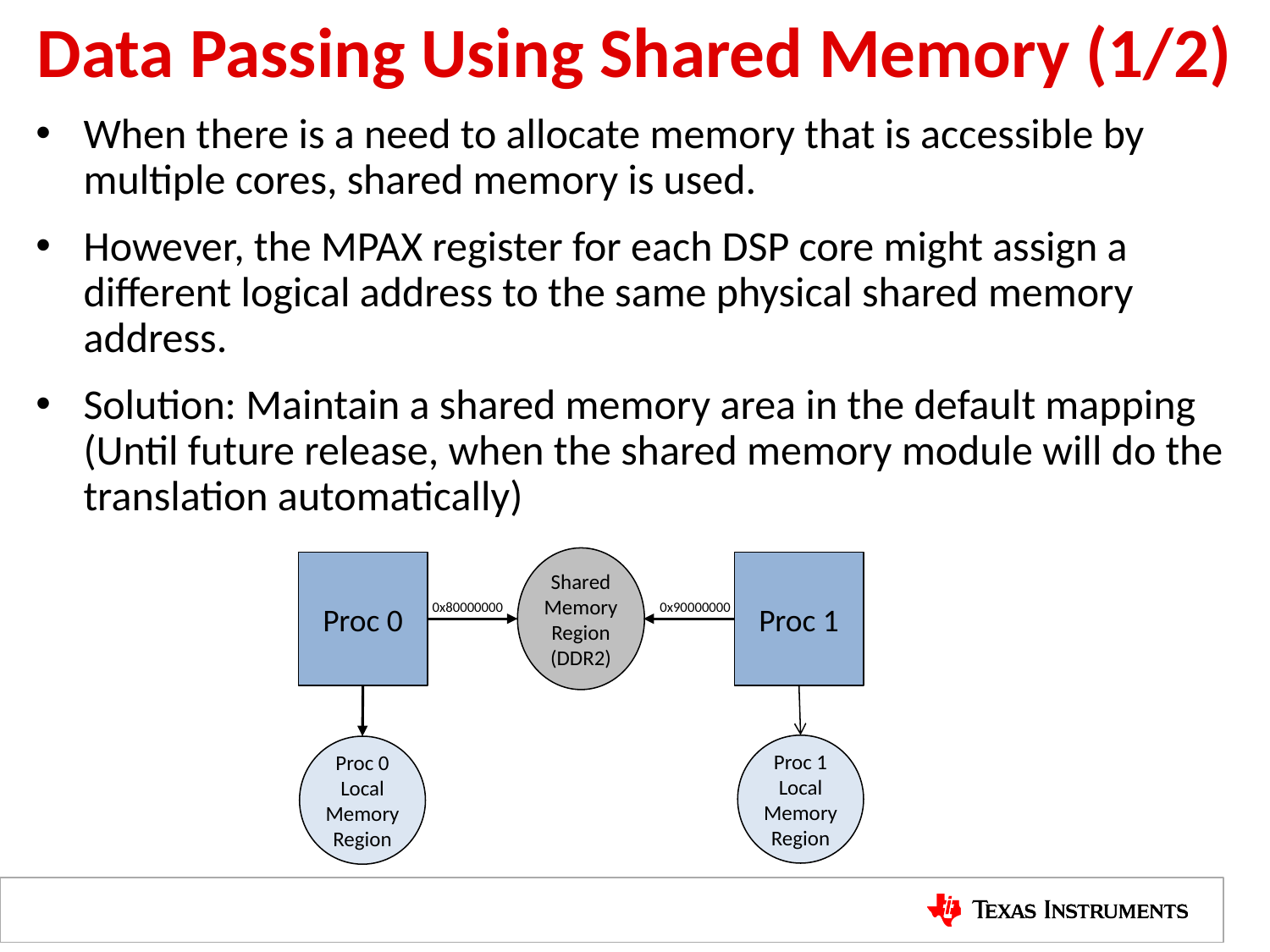

# Data Passing Using Shared Memory (1/2)
When there is a need to allocate memory that is accessible by multiple cores, shared memory is used.
However, the MPAX register for each DSP core might assign a different logical address to the same physical shared memory address.
Solution: Maintain a shared memory area in the default mapping (Until future release, when the shared memory module will do the translation automatically)
Shared Memory Region
(DDR2)
Proc 0
Proc 1
0x80000000
0x90000000
Proc 1 Local Memory Region
Proc 0 Local Memory Region